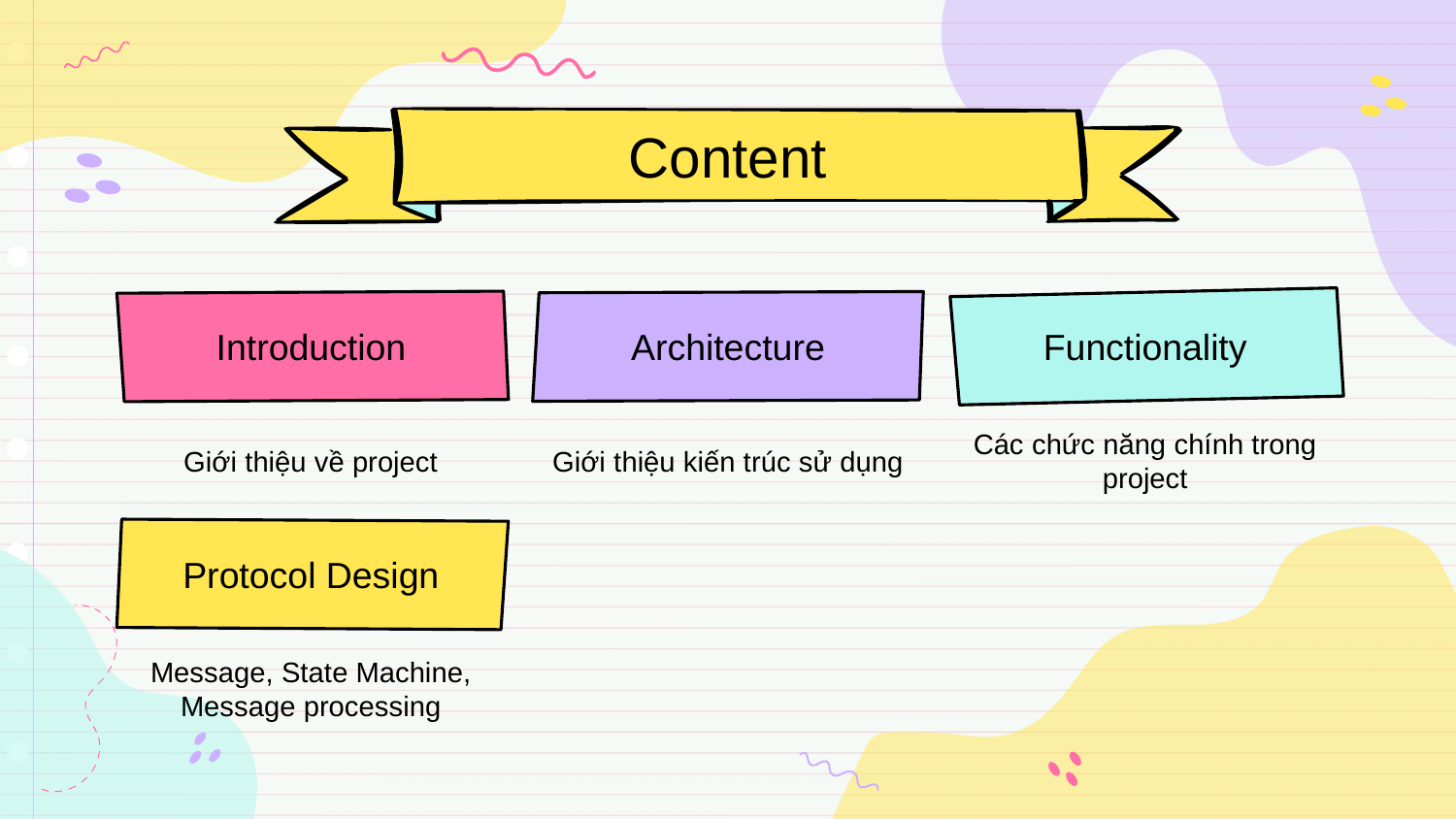

# Content

Introduction
Architecture
Functionality
Giới thiệu về project
Giới thiệu kiến trúc sử dụng
Các chức năng chính trong project

Protocol Design
Message, State Machine, Message processing